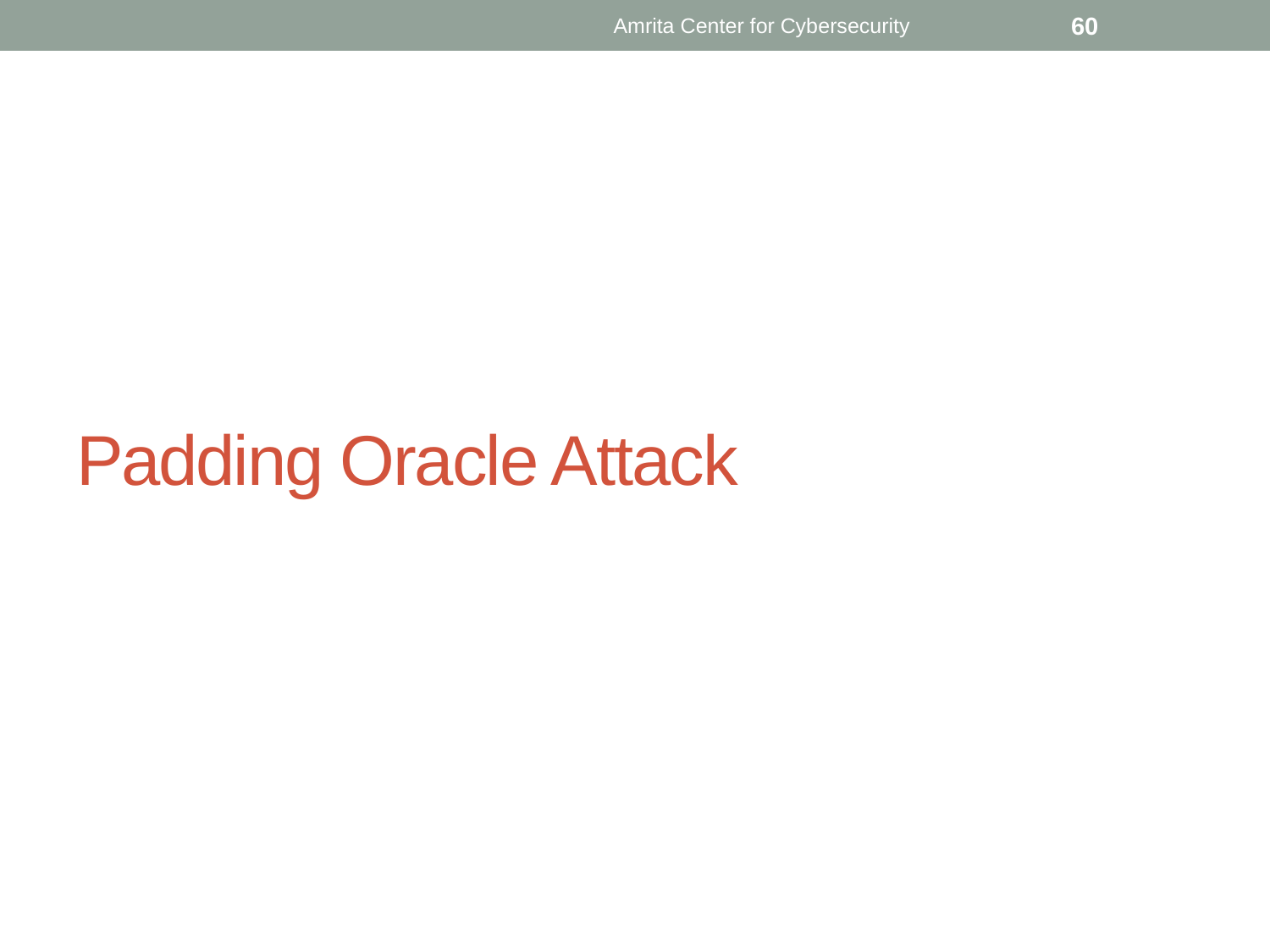

Amrita Center for Cybersecurity
60
# Padding Oracle Attack